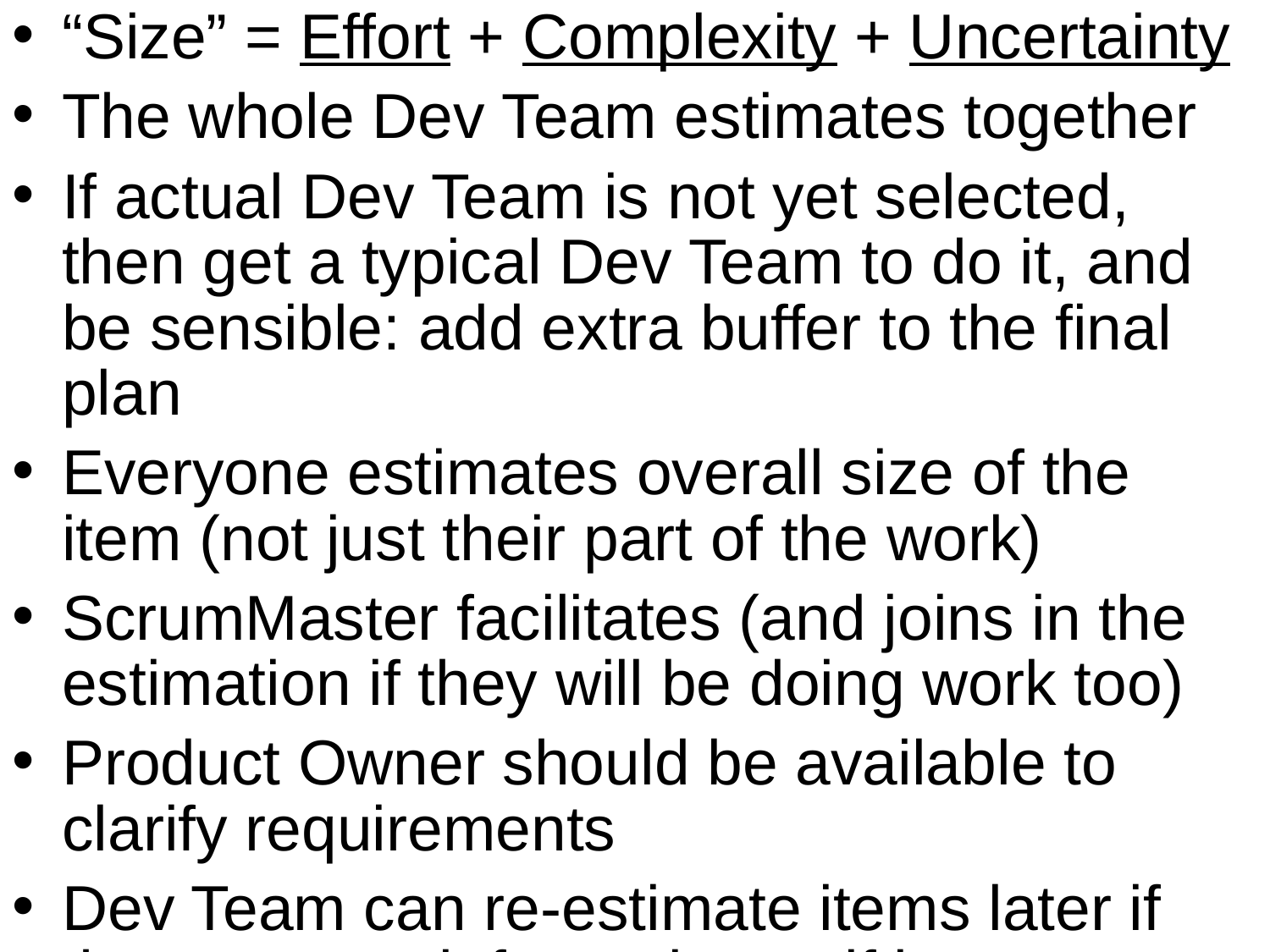

“Size” = Effort + Complexity + Uncertainty
The whole Dev Team estimates together
If actual Dev Team is not yet selected, then get a typical Dev Team to do it, and be sensible: add extra buffer to the final plan
Everyone estimates overall size of the item (not just their part of the work)
ScrumMaster facilitates (and joins in the estimation if they will be doing work too)
Product Owner should be available to clarify requirements
Dev Team can re-estimate items later if they get new information or if items change